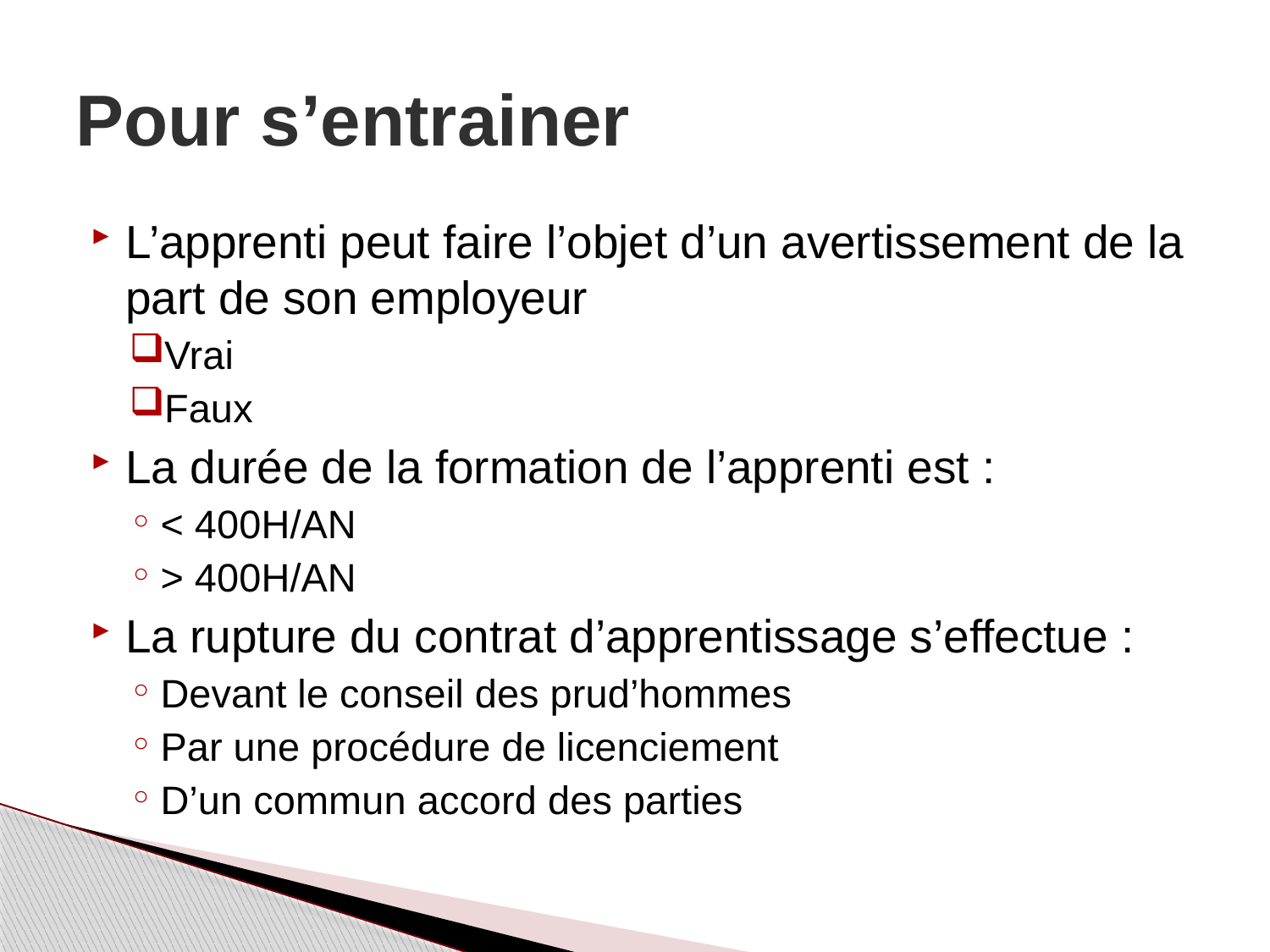

# Pour s’entrainer
L’apprenti peut faire l’objet d’un avertissement de la part de son employeur
Vrai
Faux
La durée de la formation de l’apprenti est :
< 400H/AN
> 400H/AN
La rupture du contrat d’apprentissage s’effectue :
Devant le conseil des prud’hommes
Par une procédure de licenciement
D’un commun accord des parties